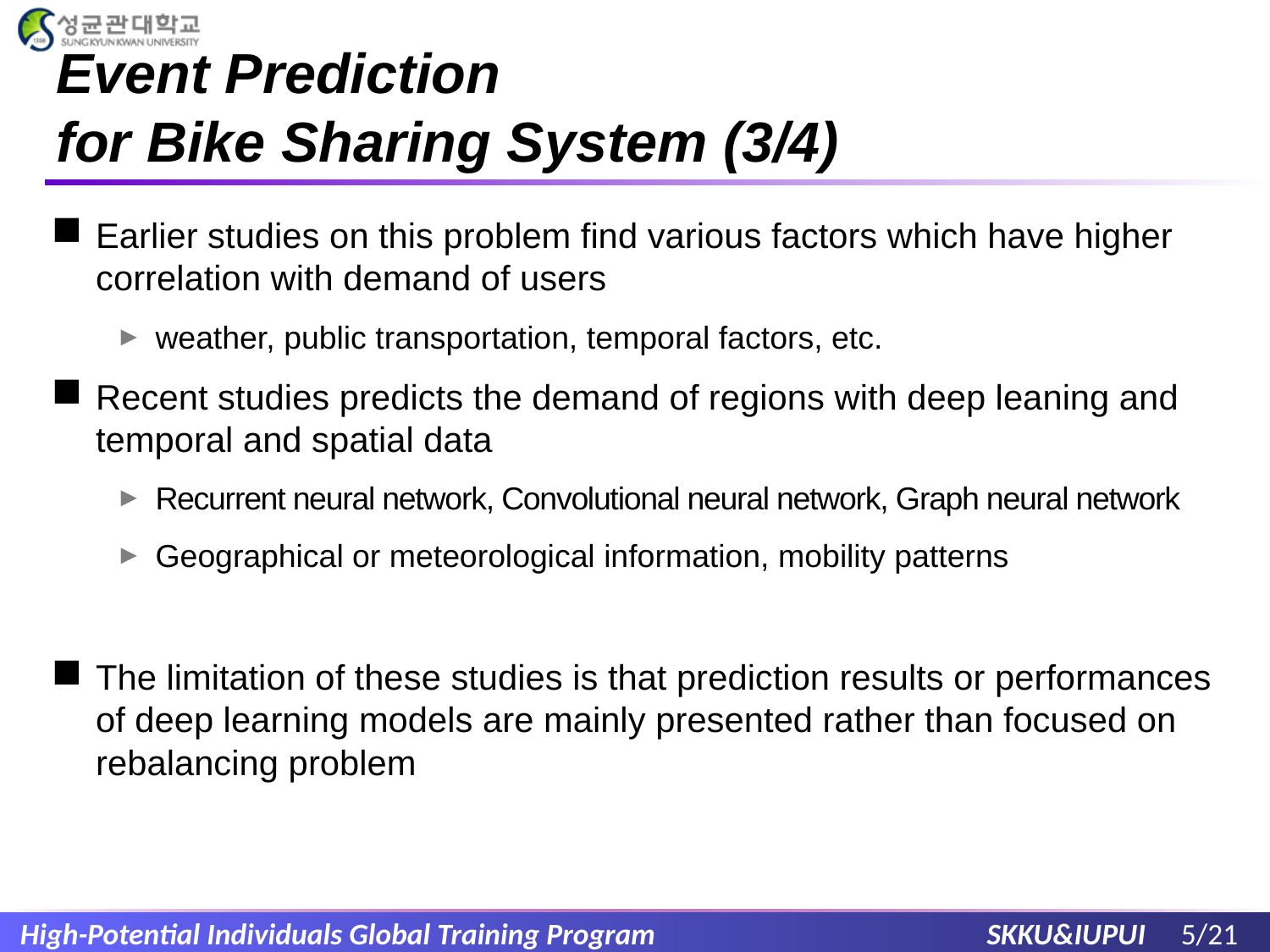

# Event Prediction for Bike Sharing System (3/4)
Earlier studies on this problem find various factors which have higher correlation with demand of users
weather, public transportation, temporal factors, etc.
Recent studies predicts the demand of regions with deep leaning and temporal and spatial data
Recurrent neural network, Convolutional neural network, Graph neural network
Geographical or meteorological information, mobility patterns

The limitation of these studies is that prediction results or performances of deep learning models are mainly presented rather than focused on rebalancing problem